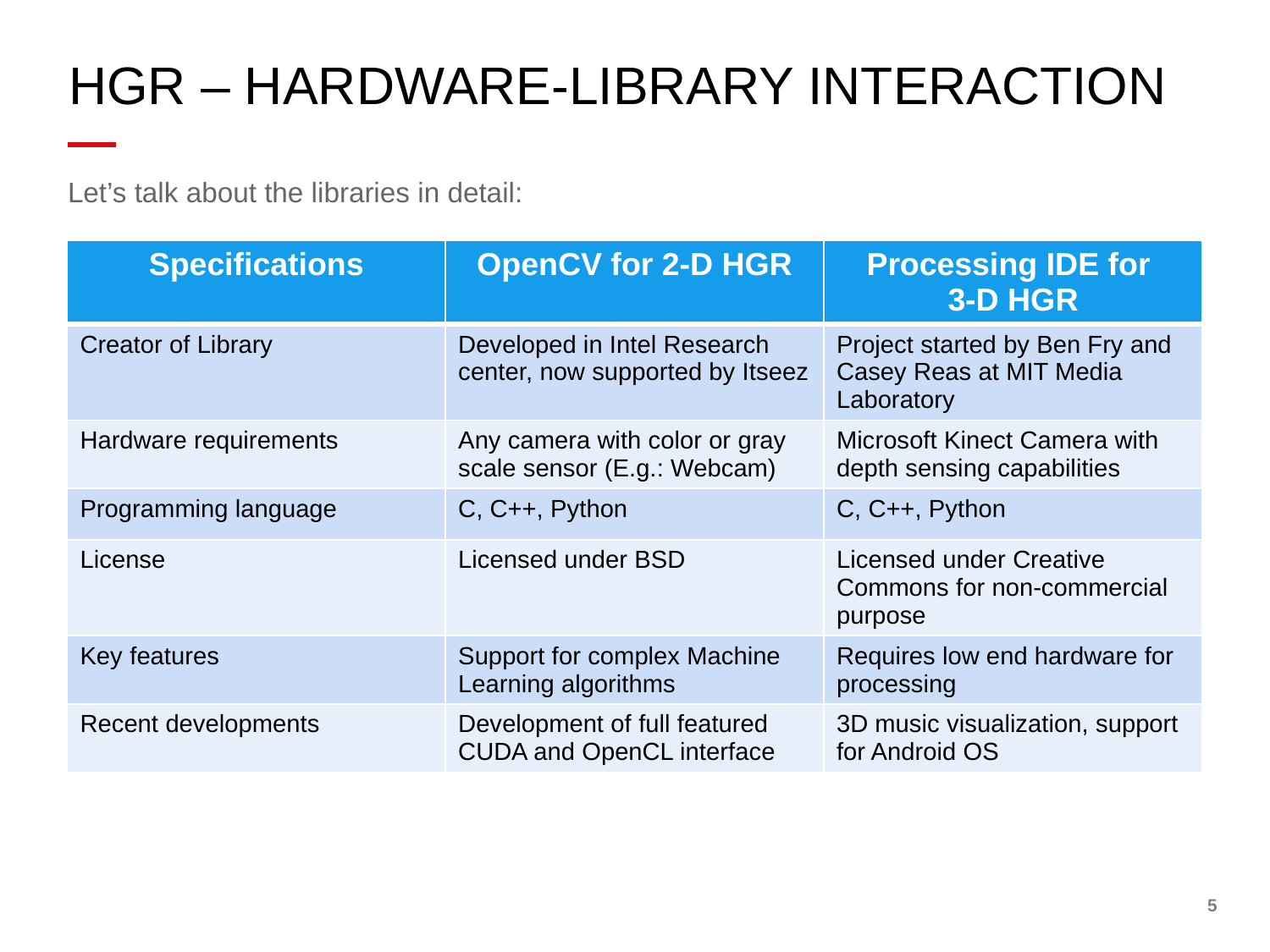

# HGR – HARDWARE-LIBRARY INTERACTION
Let’s talk about the libraries in detail:

| Specifications | OpenCV for 2-D HGR | Processing IDE for 3-D HGR |
| --- | --- | --- |
| Creator of Library | Developed in Intel Research center, now supported by Itseez | Project started by Ben Fry and Casey Reas at MIT Media Laboratory |
| Hardware requirements | Any camera with color or gray scale sensor (E.g.: Webcam) | Microsoft Kinect Camera with depth sensing capabilities |
| Programming language | C, C++, Python | C, C++, Python |
| License | Licensed under BSD | Licensed under Creative Commons for non-commercial purpose |
| Key features | Support for complex Machine Learning algorithms | Requires low end hardware for processing |
| Recent developments | Development of full featured CUDA and OpenCL interface | 3D music visualization, support for Android OS |